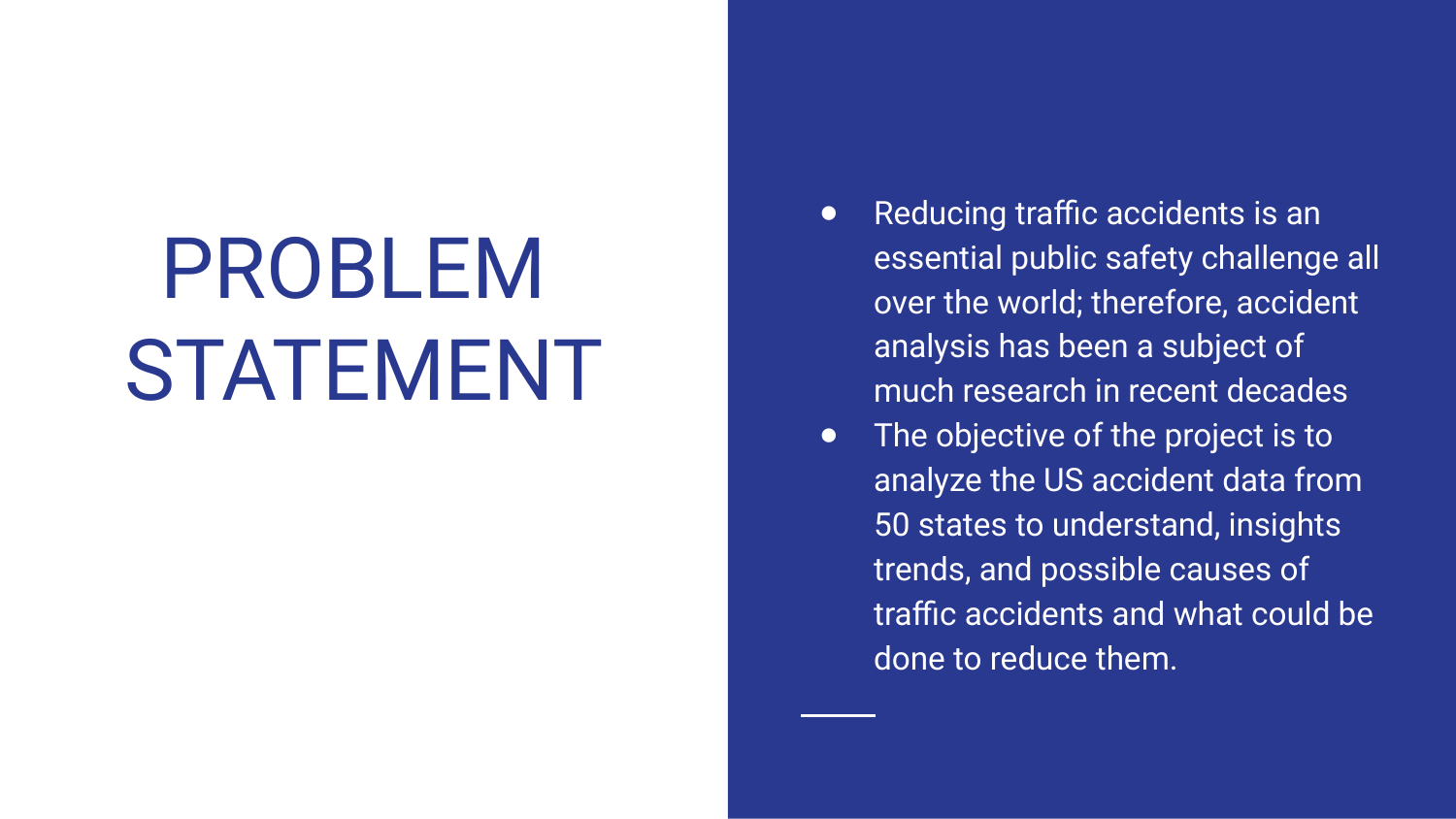

Reducing traffic accidents is an essential public safety challenge all over the world; therefore, accident analysis has been a subject of much research in recent decades
The objective of the project is to analyze the US accident data from 50 states to understand, insights trends, and possible causes of traffic accidents and what could be done to reduce them.
# PROBLEM STATEMENT